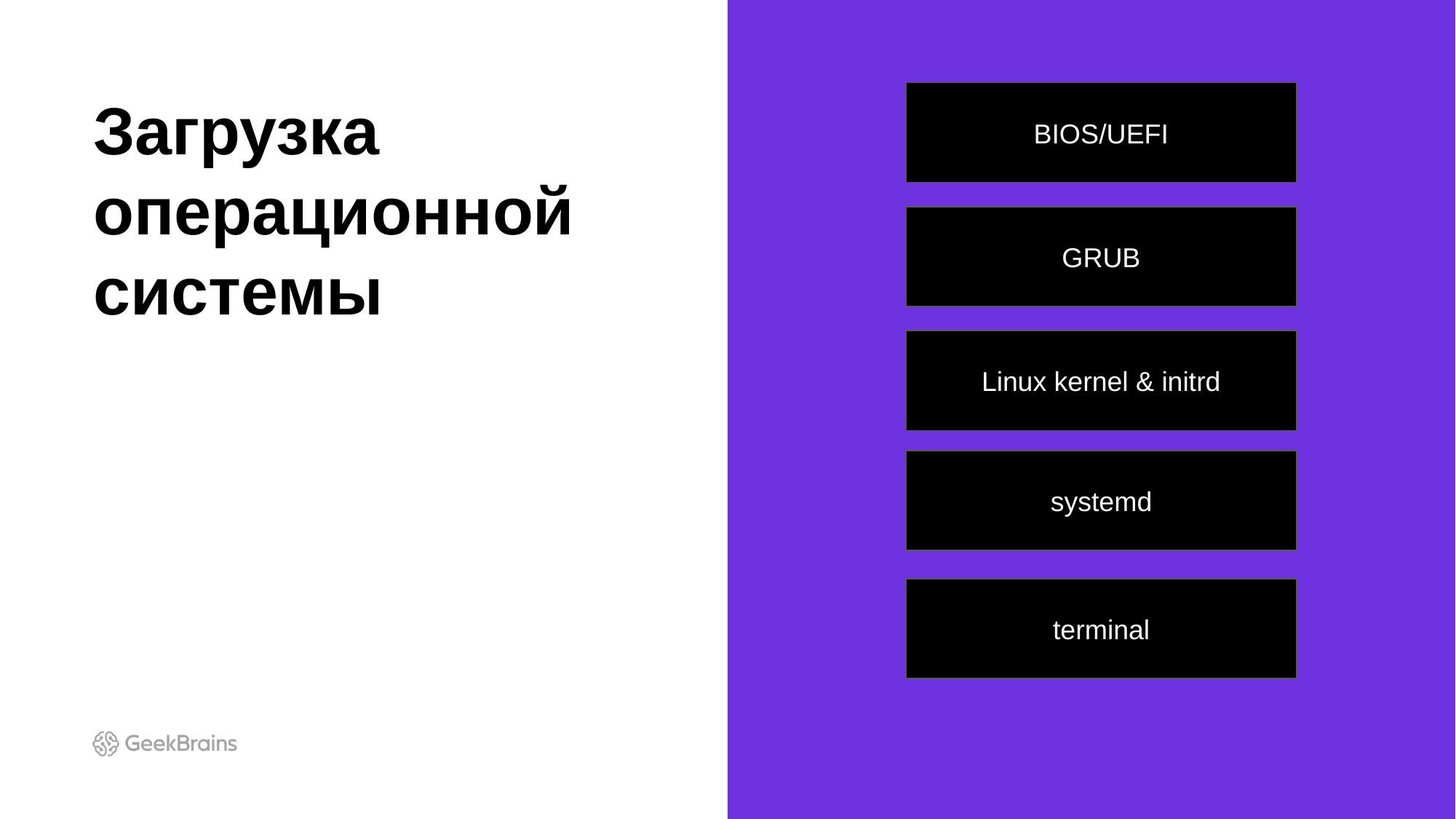

# Загрузка операционной системы

BIOS/UEFI
GRUB
Linux kernel & initrd
systemd
terminal